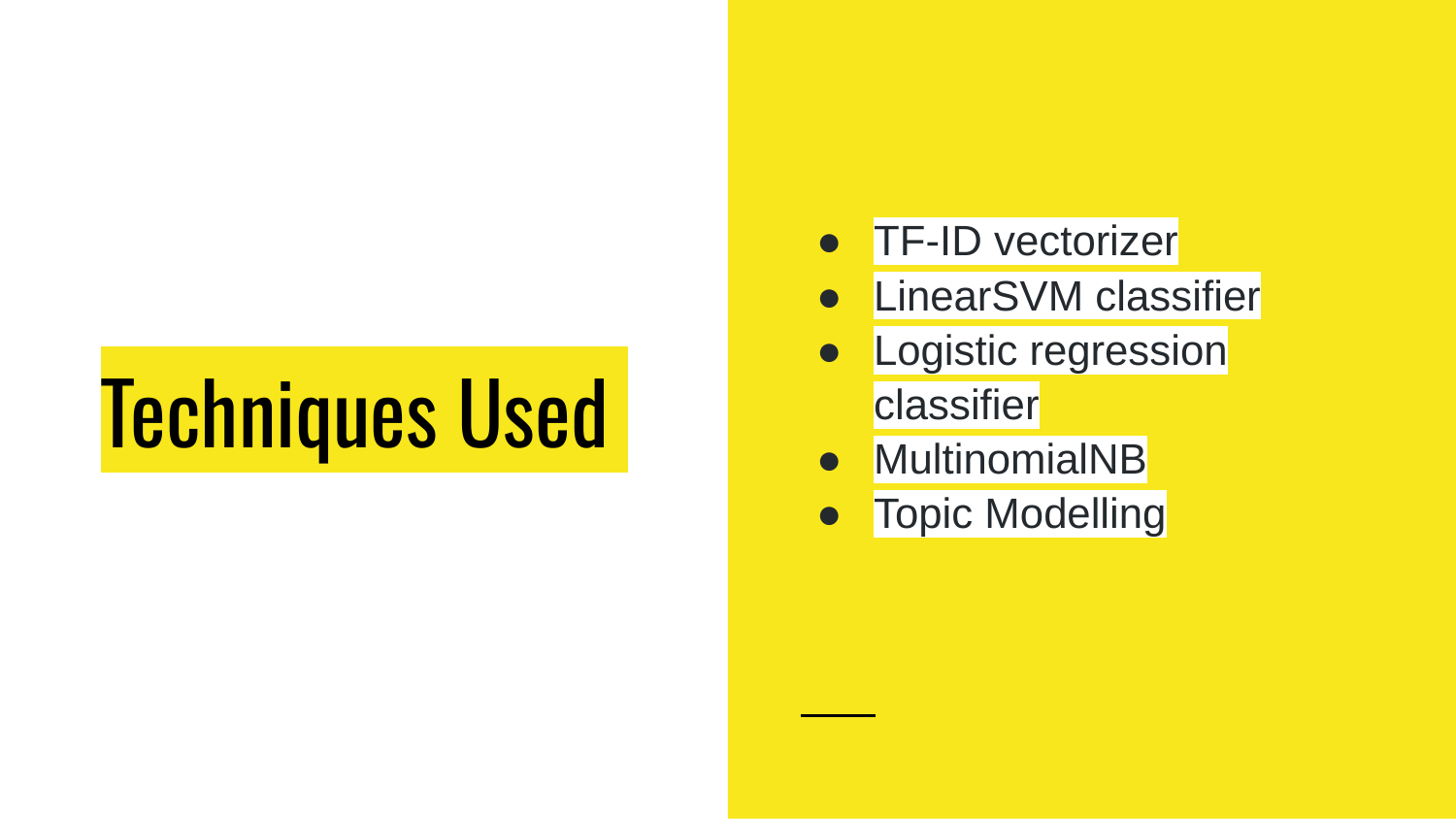

TF-ID vectorizer
LinearSVM classifier
Logistic regression classifier
MultinomialNB
Topic Modelling

# Techniques Used